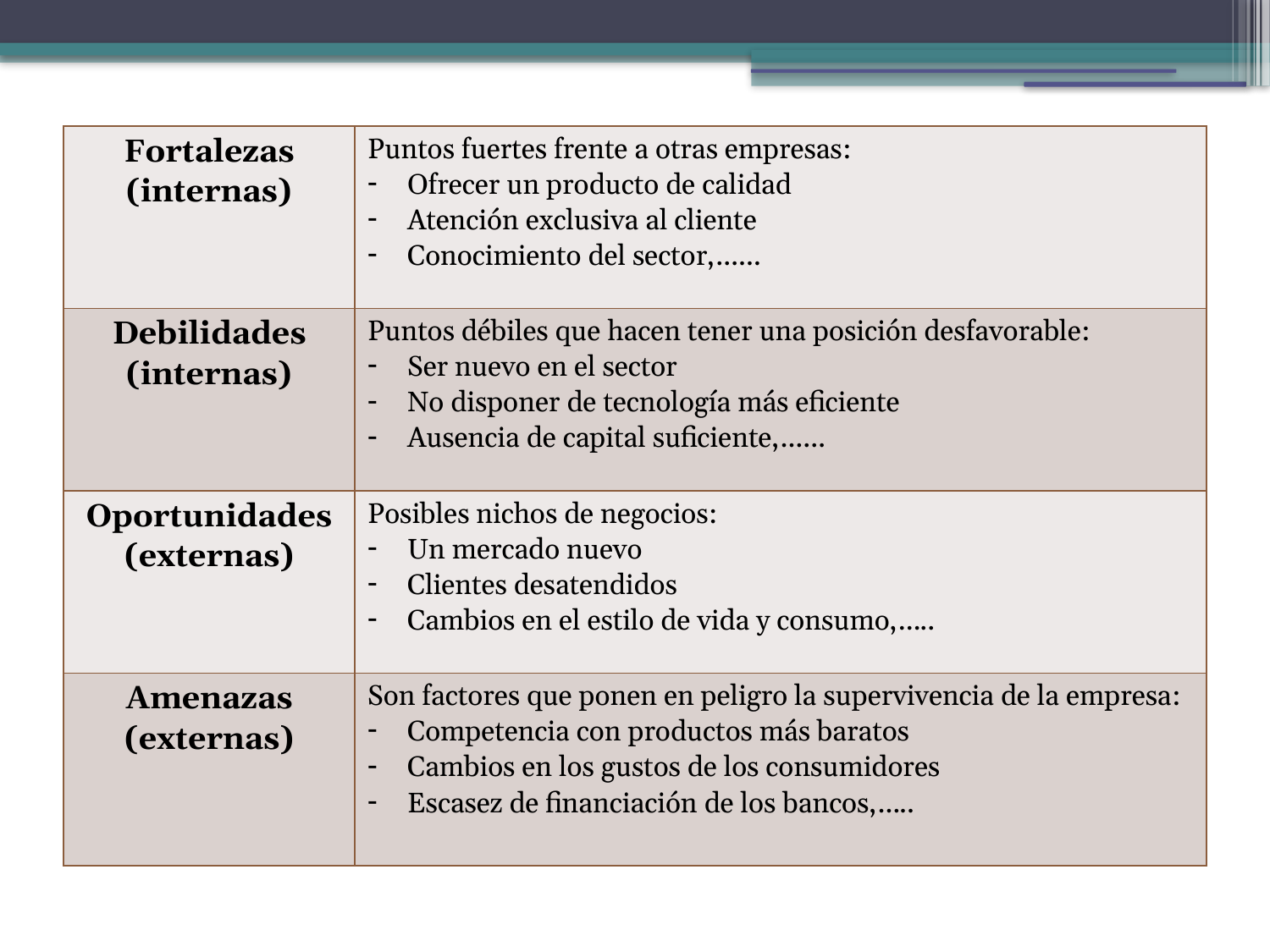

| Fortalezas (internas) | Puntos fuertes frente a otras empresas: Ofrecer un producto de calidad Atención exclusiva al cliente Conocimiento del sector,…… |
| --- | --- |
| Debilidades (internas) | Puntos débiles que hacen tener una posición desfavorable: Ser nuevo en el sector No disponer de tecnología más eficiente Ausencia de capital suficiente,…… |
| Oportunidades (externas) | Posibles nichos de negocios: Un mercado nuevo Clientes desatendidos Cambios en el estilo de vida y consumo,….. |
| Amenazas (externas) | Son factores que ponen en peligro la supervivencia de la empresa: Competencia con productos más baratos Cambios en los gustos de los consumidores Escasez de financiación de los bancos,….. |